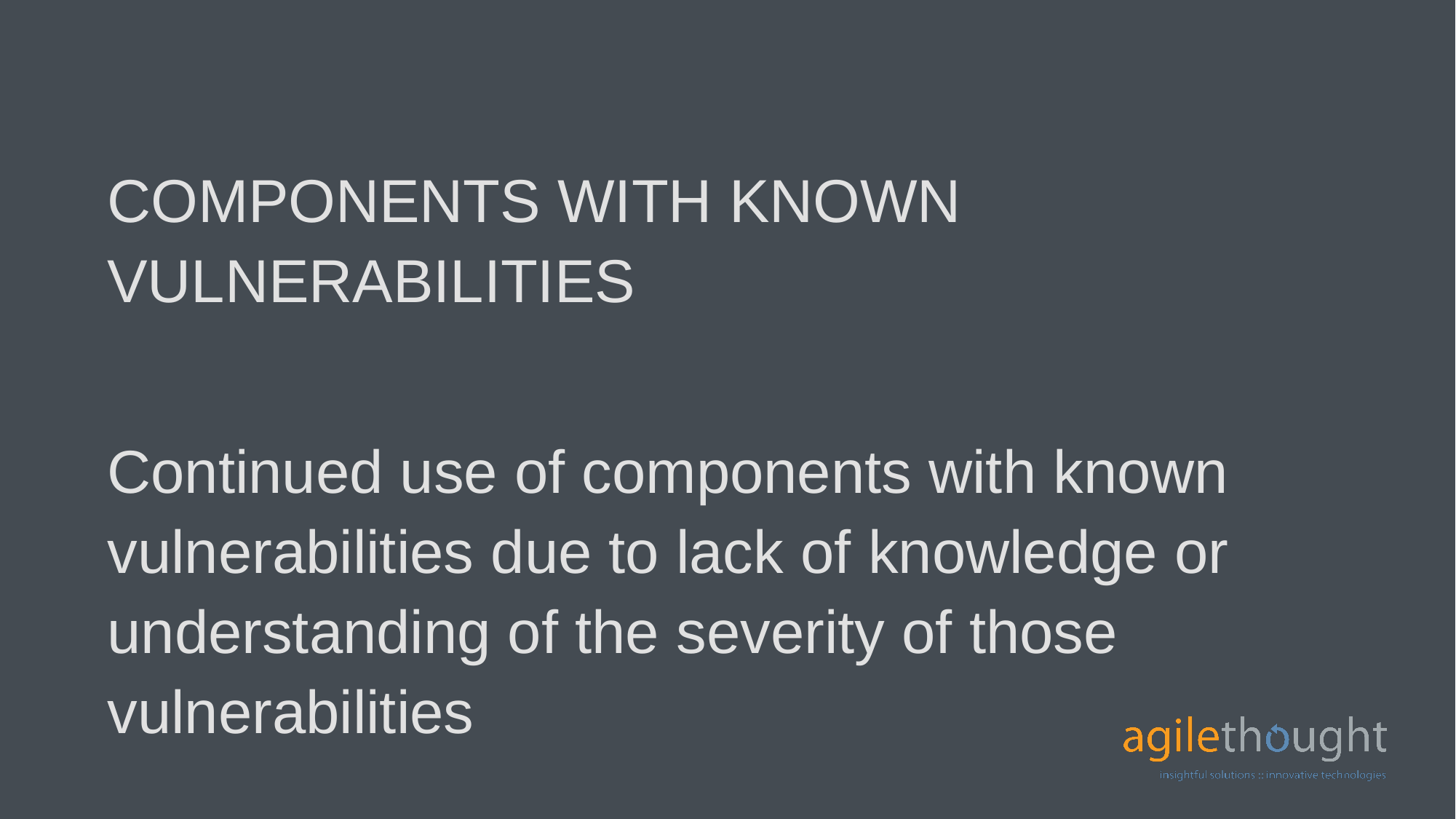

COMPONENTS WITH KNOWN VULNERABILITIES

Continued use of components with known vulnerabilities due to lack of knowledge or understanding of the severity of those vulnerabilities